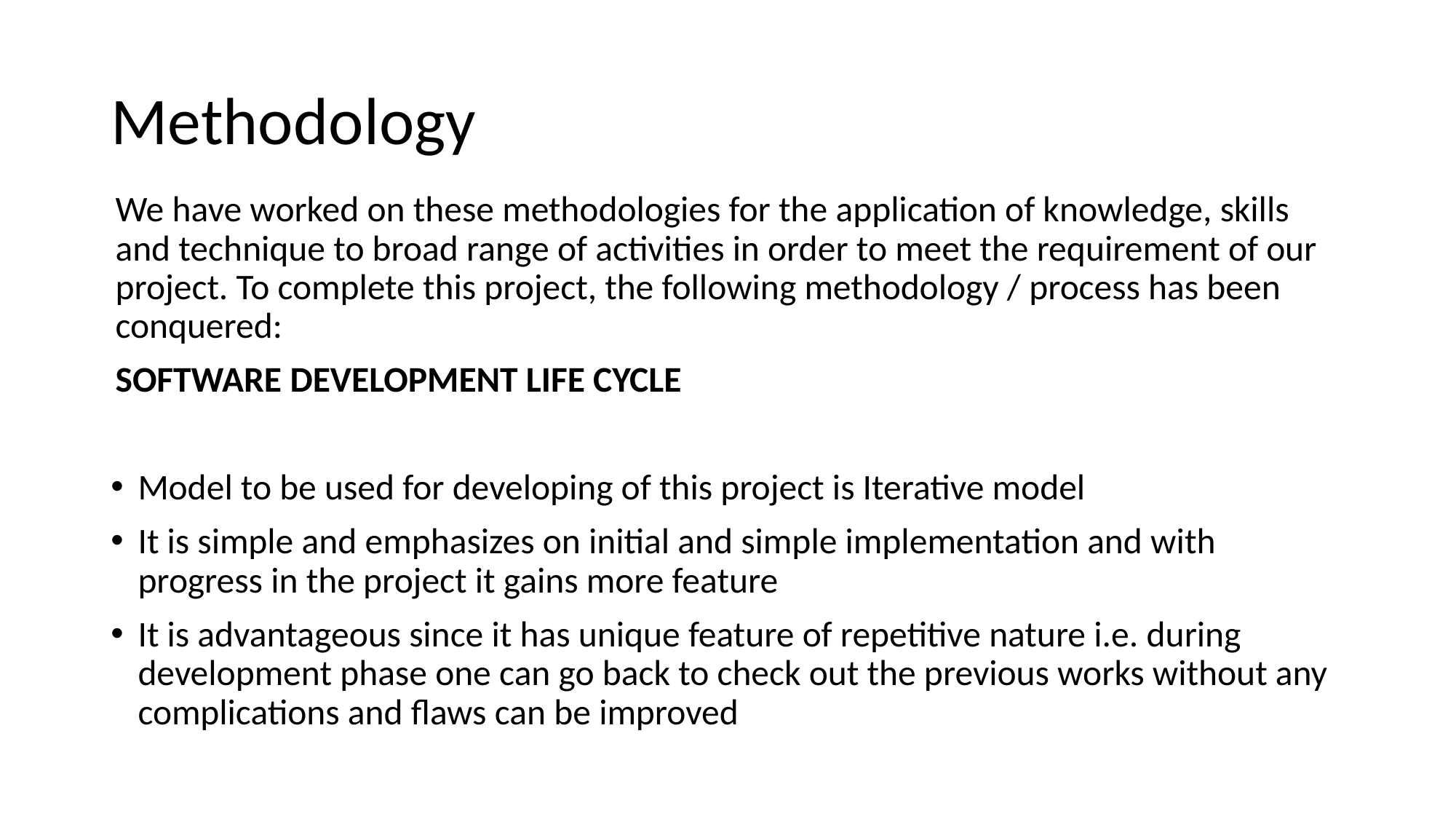

# Methodology
We have worked on these methodologies for the application of knowledge, skills and technique to broad range of activities in order to meet the requirement of our project. To complete this project, the following methodology / process has been conquered:
SOFTWARE DEVELOPMENT LIFE CYCLE

Model to be used for developing of this project is Iterative model
It is simple and emphasizes on initial and simple implementation and with progress in the project it gains more feature
It is advantageous since it has unique feature of repetitive nature i.e. during development phase one can go back to check out the previous works without any complications and flaws can be improved